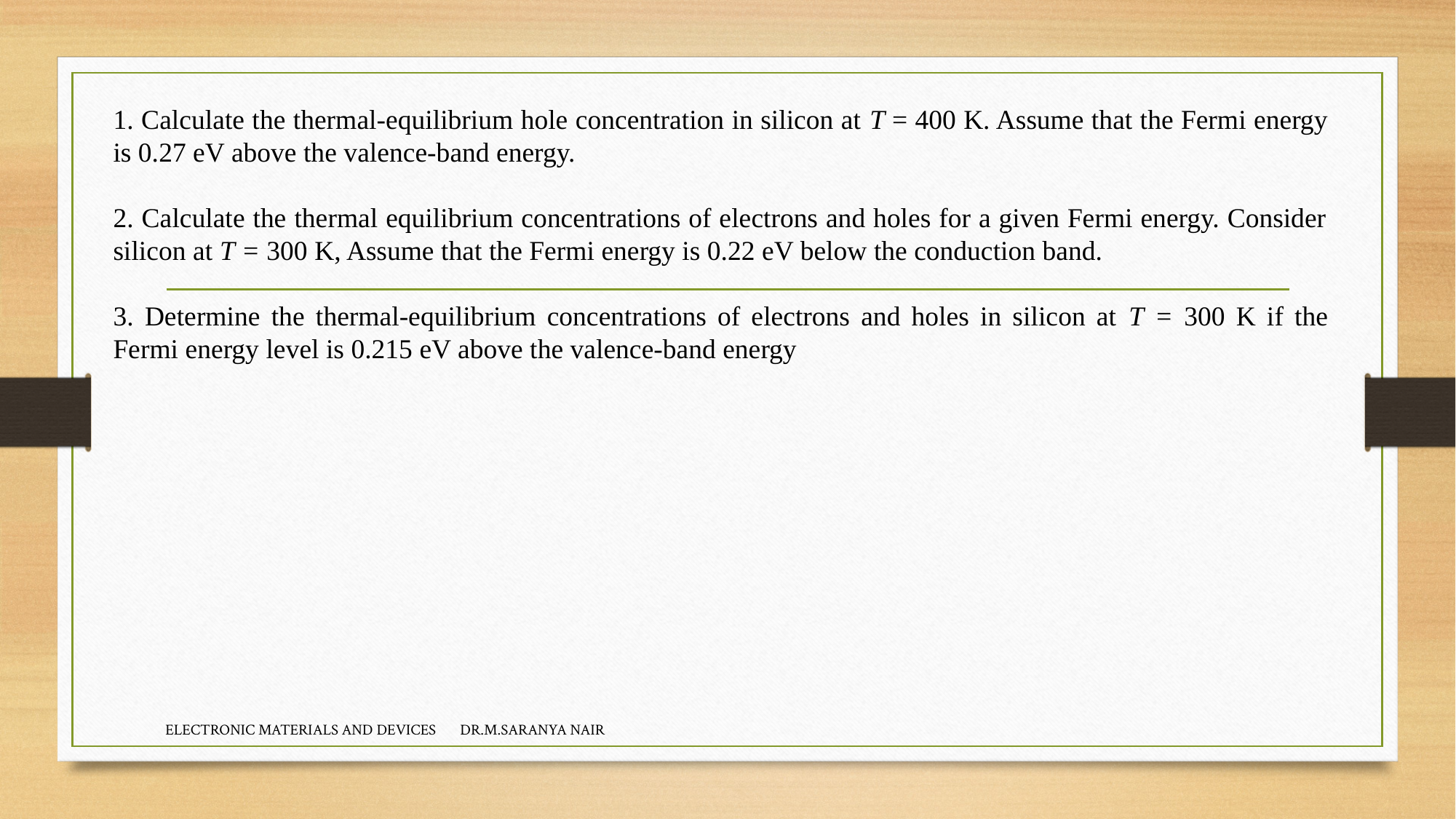

1. Calculate the thermal-equilibrium hole concentration in silicon at T = 400 K. Assume that the Fermi energy is 0.27 eV above the valence-band energy.

2. Calculate the thermal equilibrium concentrations of electrons and holes for a given Fermi energy. Consider silicon at T = 300 K, Assume that the Fermi energy is 0.22 eV below the conduction band.

3. Determine the thermal-equilibrium concentrations of electrons and holes in silicon at T = 300 K if the Fermi energy level is 0.215 eV above the valence-band energy

ELECTRONIC MATERIALS AND DEVICES       DR.M.SARANYA NAIR